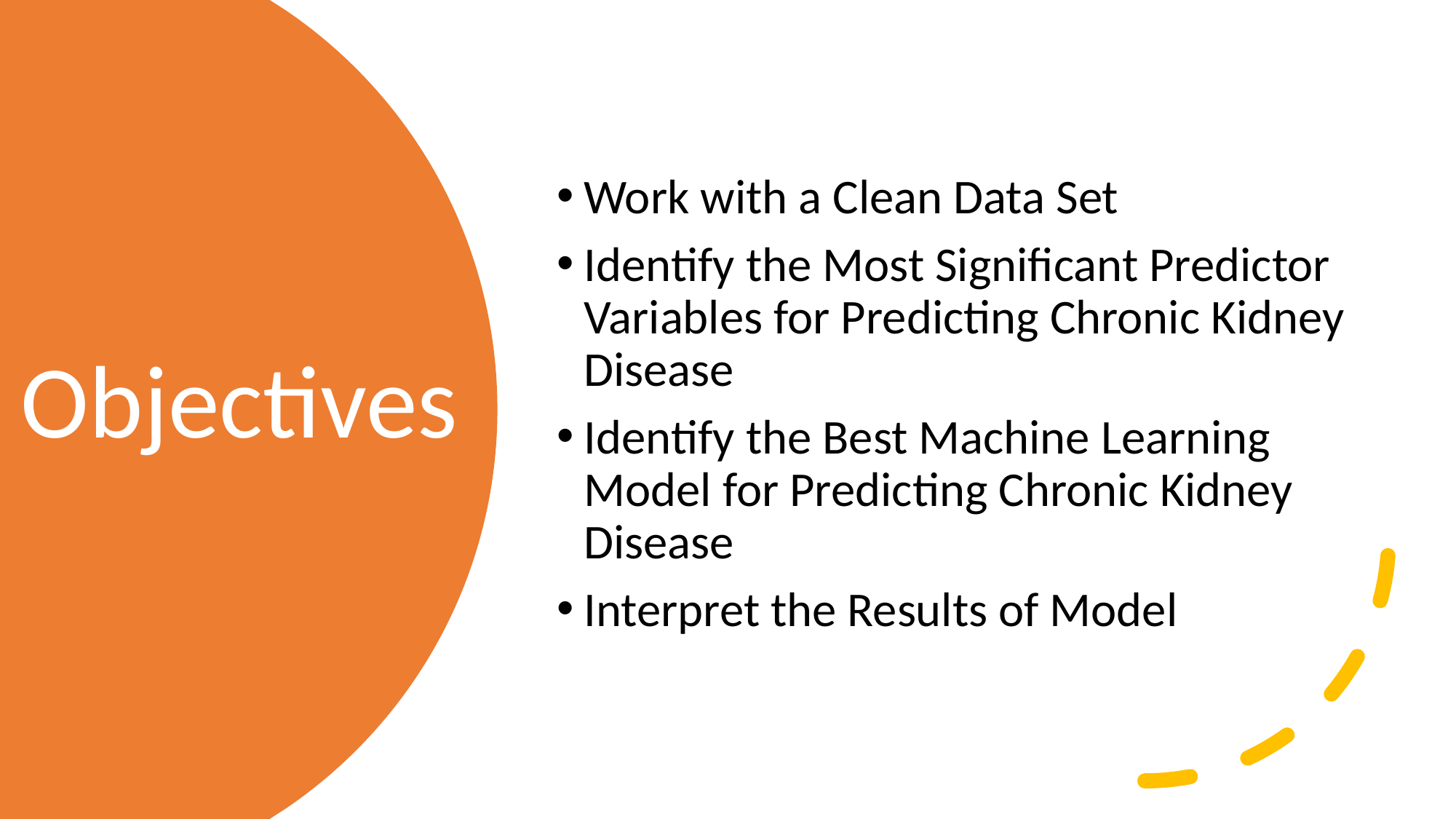

Work with a Clean Data Set
Identify the Most Significant Predictor Variables for Predicting Chronic Kidney Disease
Identify the Best Machine Learning Model for Predicting Chronic Kidney Disease
Interpret the Results of Model
# Objectives